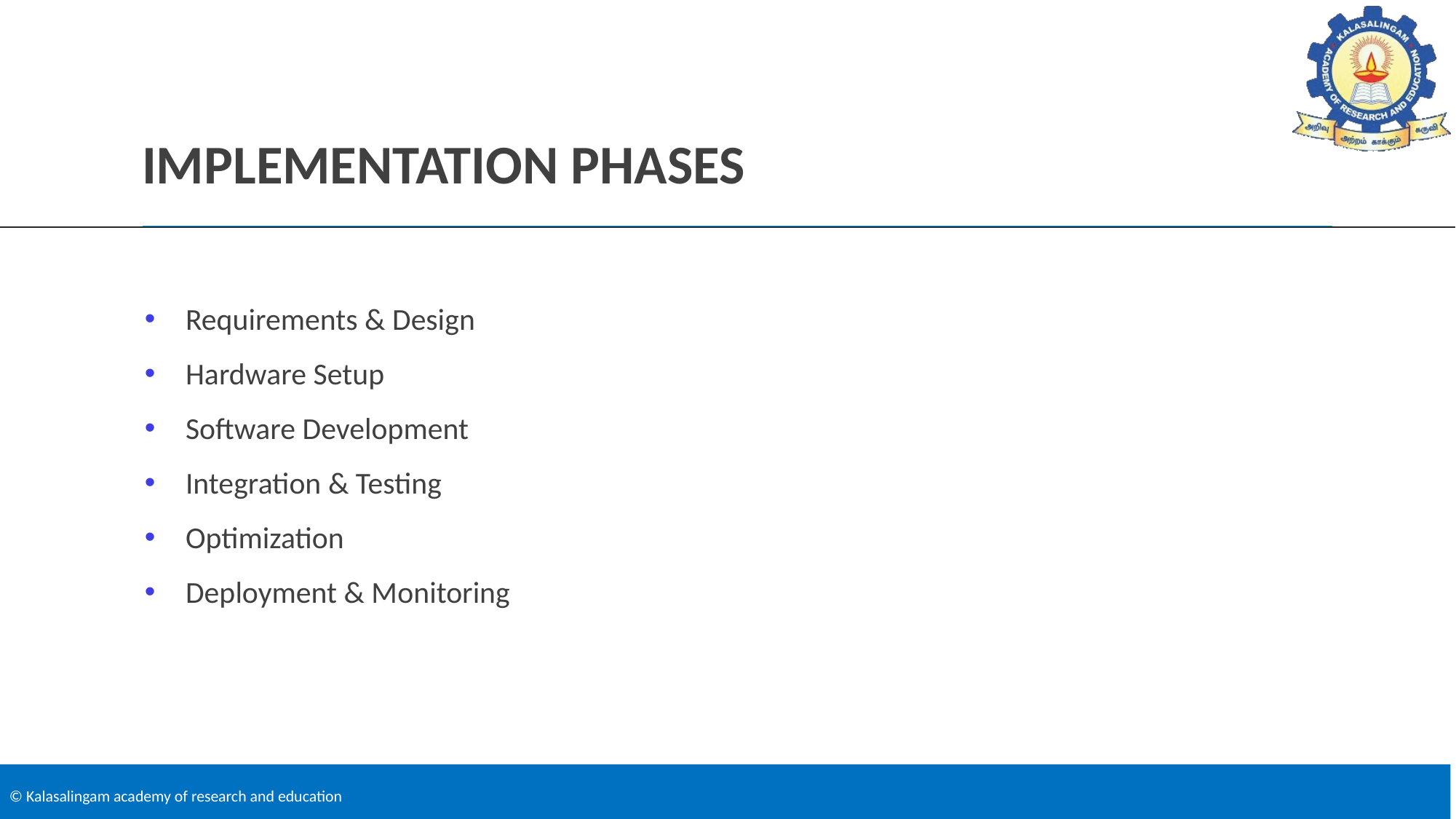

# IMPLEMENTATION PHASES
Requirements & Design
Hardware Setup
Software Development
Integration & Testing
Optimization
Deployment & Monitoring